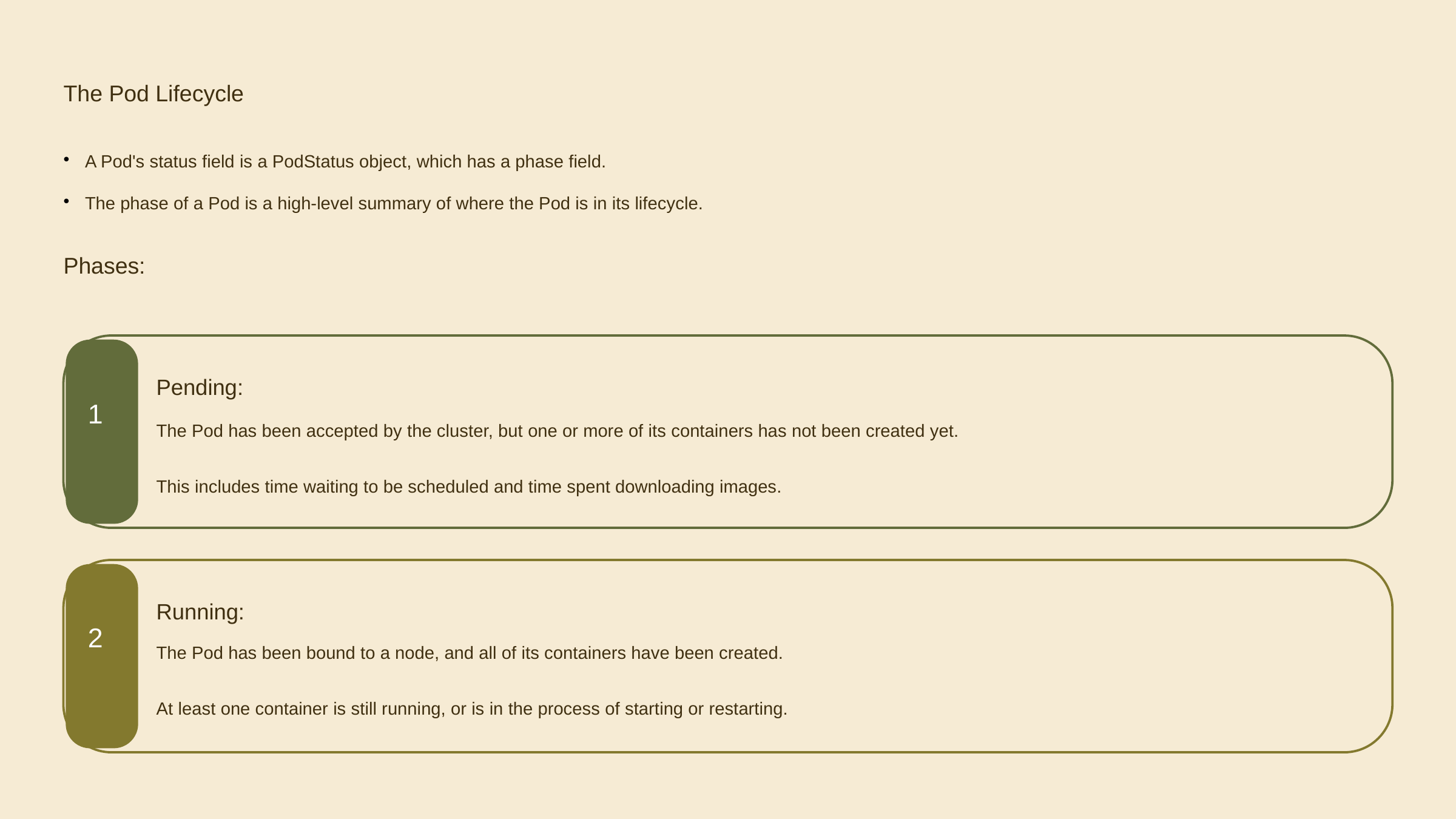

The Pod Lifecycle
A Pod's status field is a PodStatus object, which has a phase field.
The phase of a Pod is a high-level summary of where the Pod is in its lifecycle.
Phases:

Pending:
1
The Pod has been accepted by the cluster, but one or more of its containers has not been created yet.
This includes time waiting to be scheduled and time spent downloading images.

Running:
2
The Pod has been bound to a node, and all of its containers have been created.
At least one container is still running, or is in the process of starting or restarting.